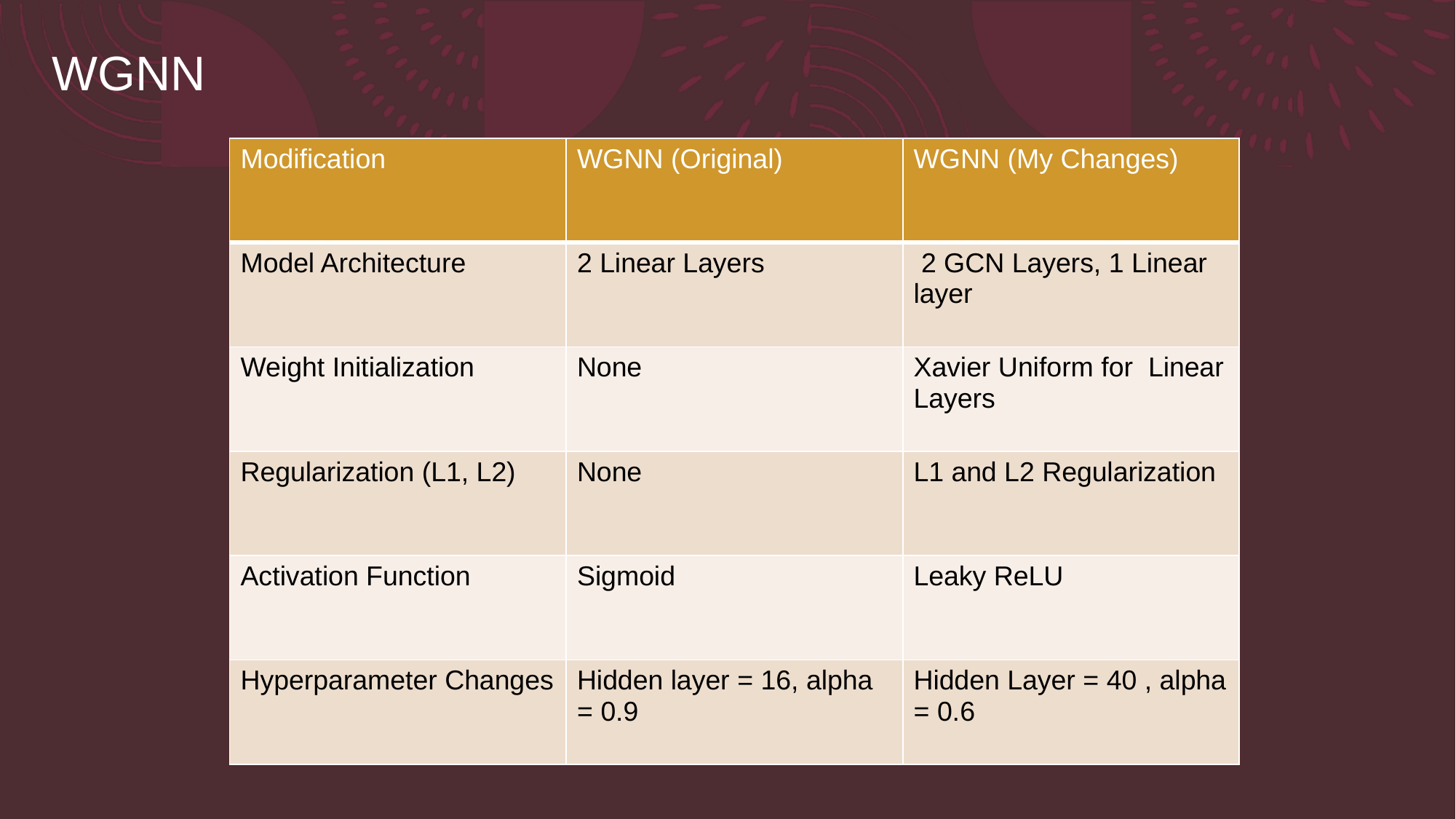

WGNN
| Modification | WGNN (Original) | WGNN (My Changes) |
| --- | --- | --- |
| Model Architecture | 2 Linear Layers | 2 GCN Layers, 1 Linear layer |
| Weight Initialization | None | Xavier Uniform for Linear Layers |
| Regularization (L1, L2) | None | L1 and L2 Regularization |
| Activation Function | Sigmoid | Leaky ReLU |
| Hyperparameter Changes | Hidden layer = 16, alpha = 0.9 | Hidden Layer = 40 , alpha = 0.6 |